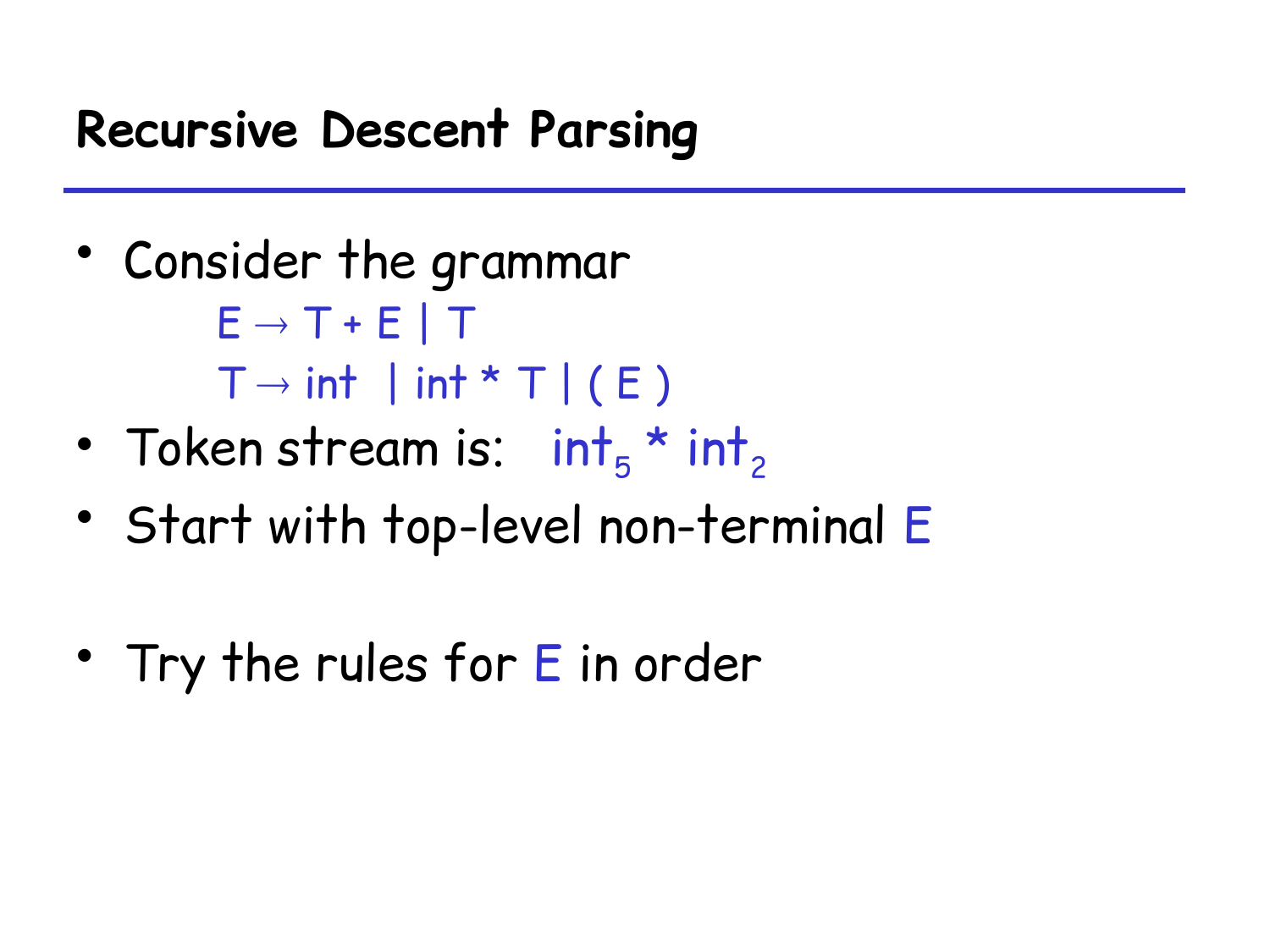

# Recursive Descent Parsing
Consider the grammar
      E → T + E | T
      T → int  | int * T | ( E )
Token stream is:   int5 * int2
Start with top-level non-terminal E

Try the rules for E in order
69